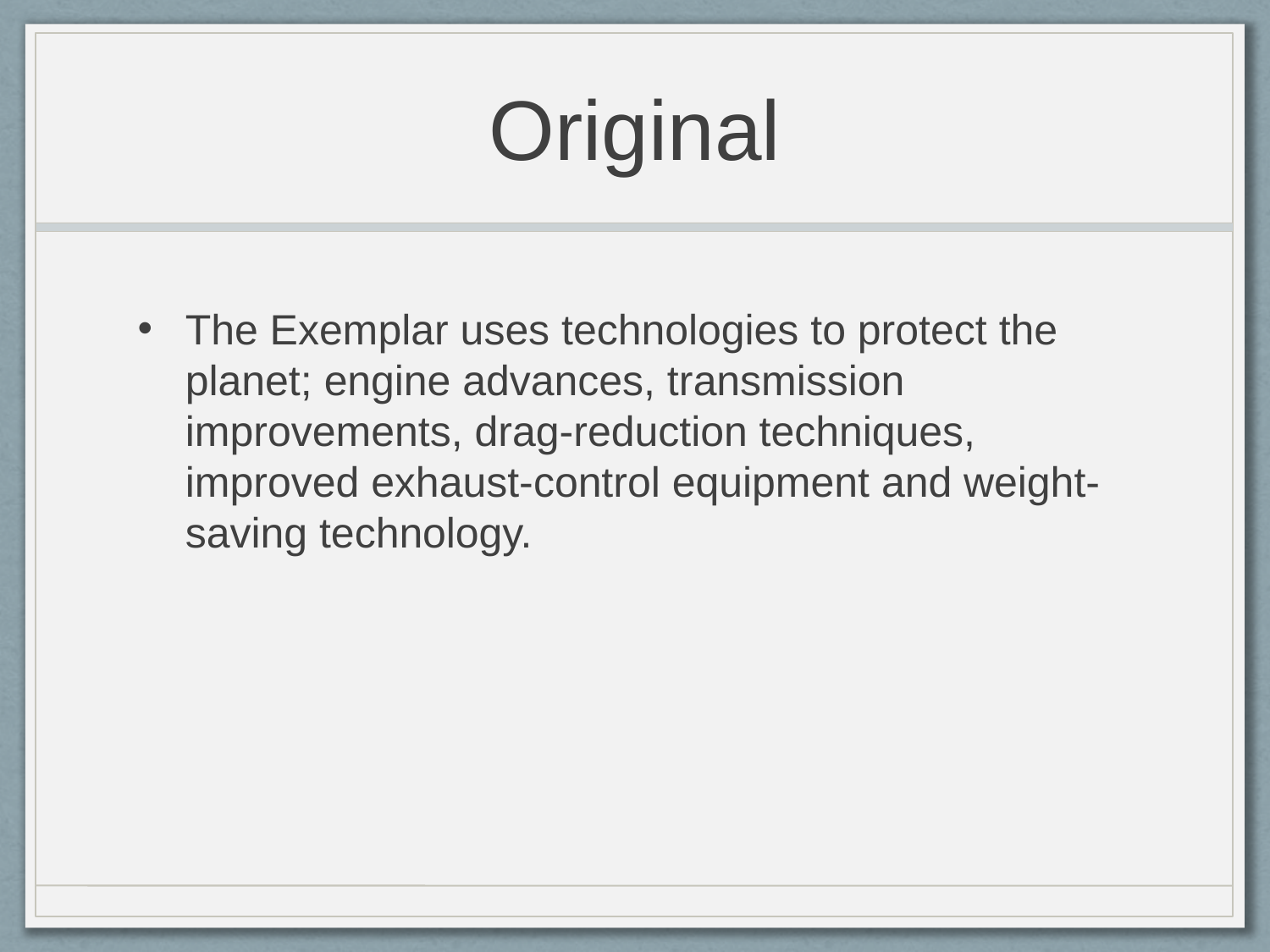

# Original
The Exemplar uses technologies to protect the planet; engine advances, transmission improvements, drag-reduction techniques, improved exhaust-control equipment and weight-saving technology.